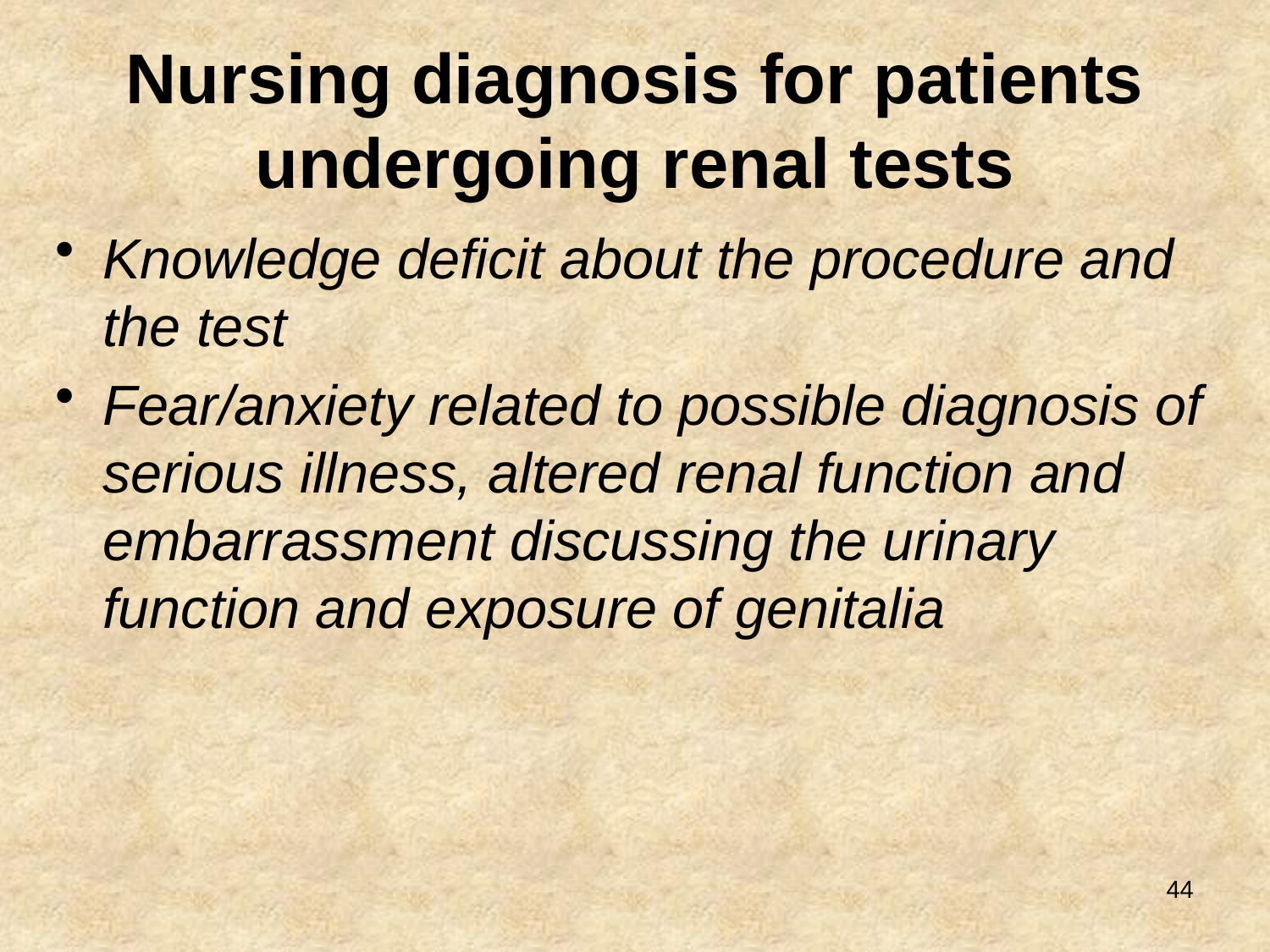

# Nursing diagnosis for patients undergoing renal tests
Knowledge deficit about the procedure and the test
Fear/anxiety related to possible diagnosis of serious illness, altered renal function and embarrassment discussing the urinary function and exposure of genitalia

44